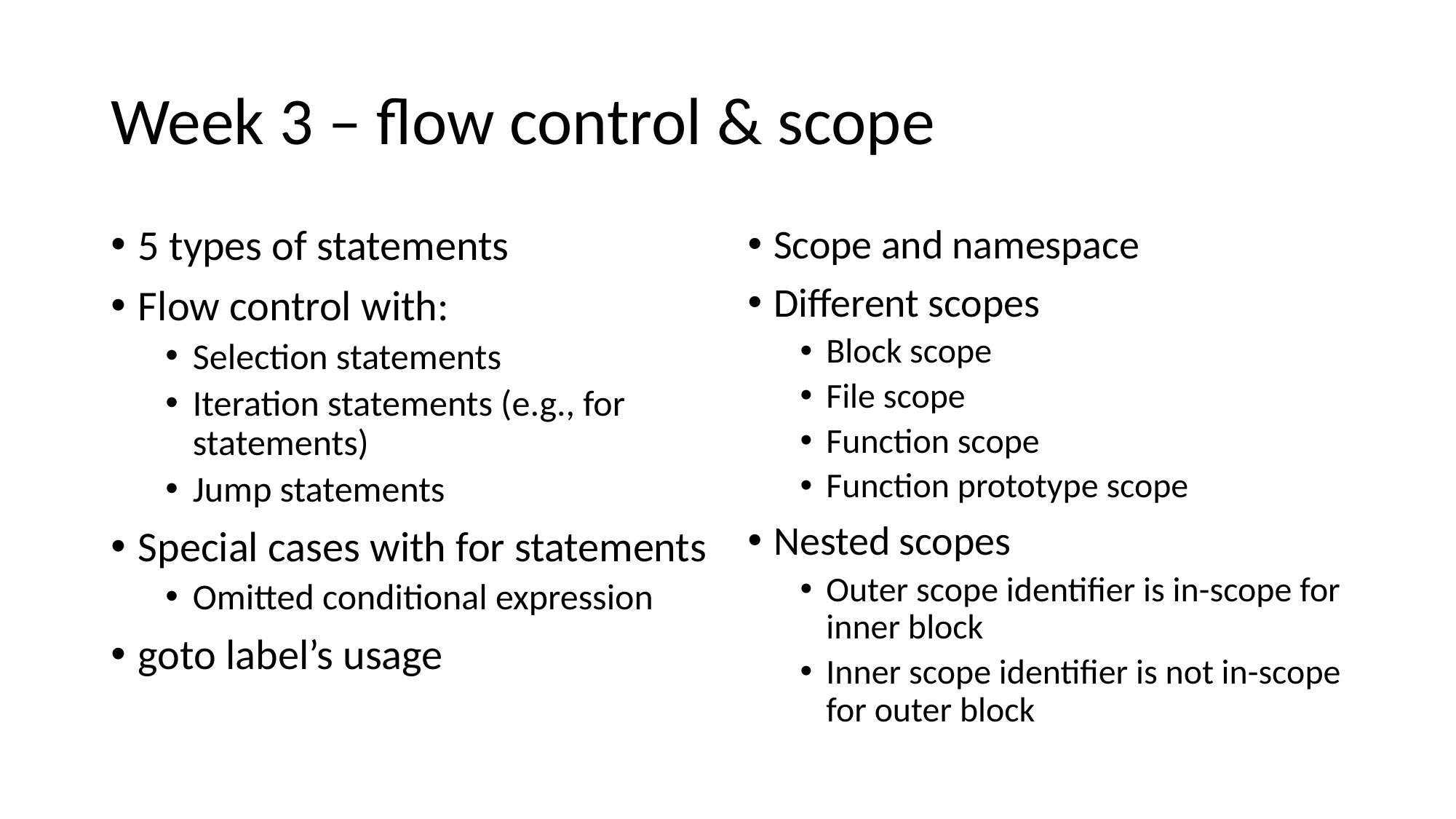

# Week 3 – flow control & scope
5 types of statements
Flow control with:
Selection statements
Iteration statements (e.g., for statements)
Jump statements
Special cases with for statements
Omitted conditional expression
goto label’s usage

Scope and namespace
Different scopes
Block scope
File scope
Function scope
Function prototype scope
Nested scopes
Outer scope identifier is in-scope for inner block
Inner scope identifier is not in-scope for outer block